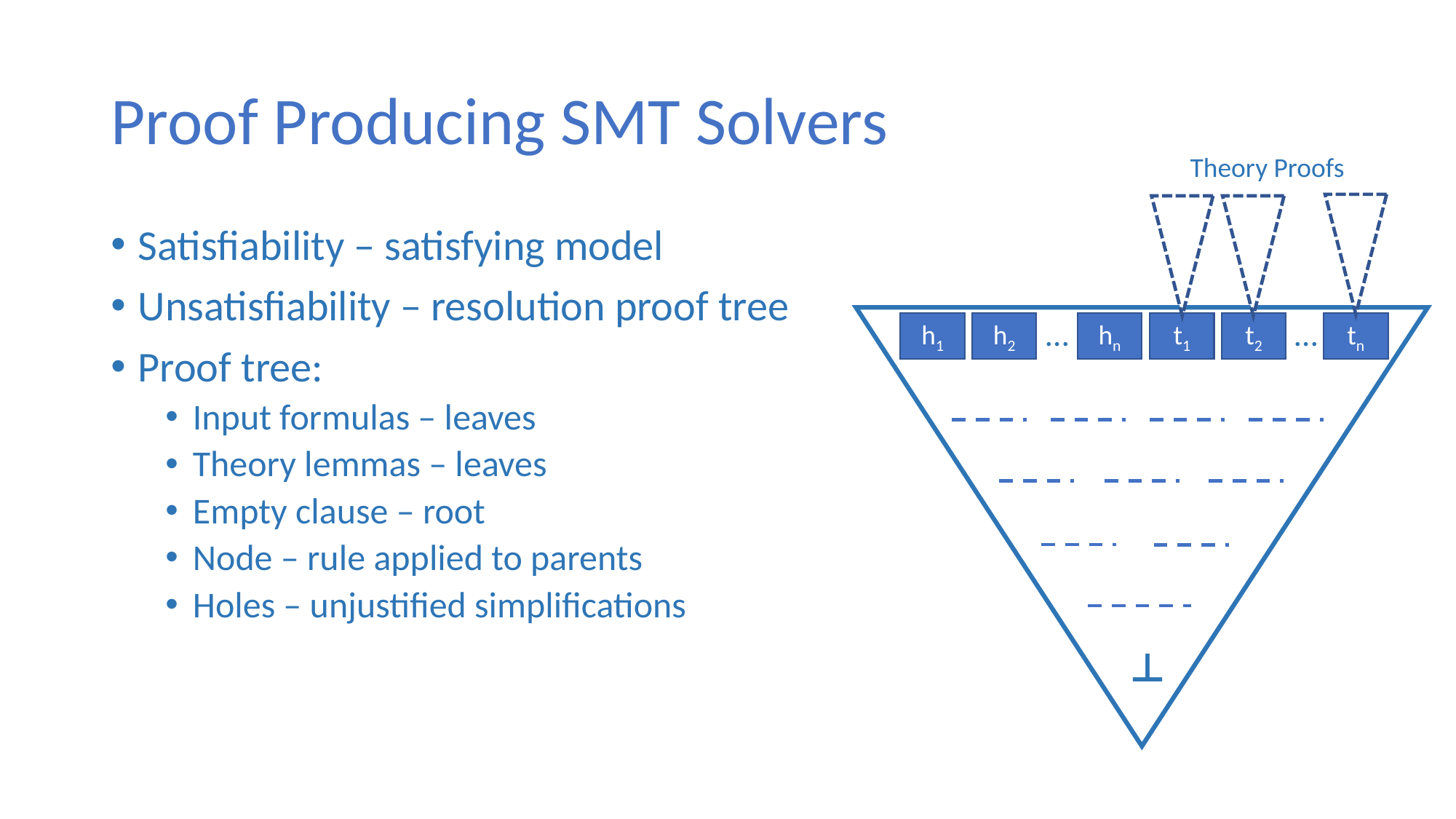

# Proof Producing SMT Solvers
Theory Proofs

…
…
h2
hn
t1
t2
tn
h1
⊥
Satisfiability – satisfying model
Unsatisfiability – resolution proof tree
Proof tree:
Input formulas – leaves
Theory lemmas – leaves
Empty clause – root
Node – rule applied to parents
Holes – unjustified simplifications